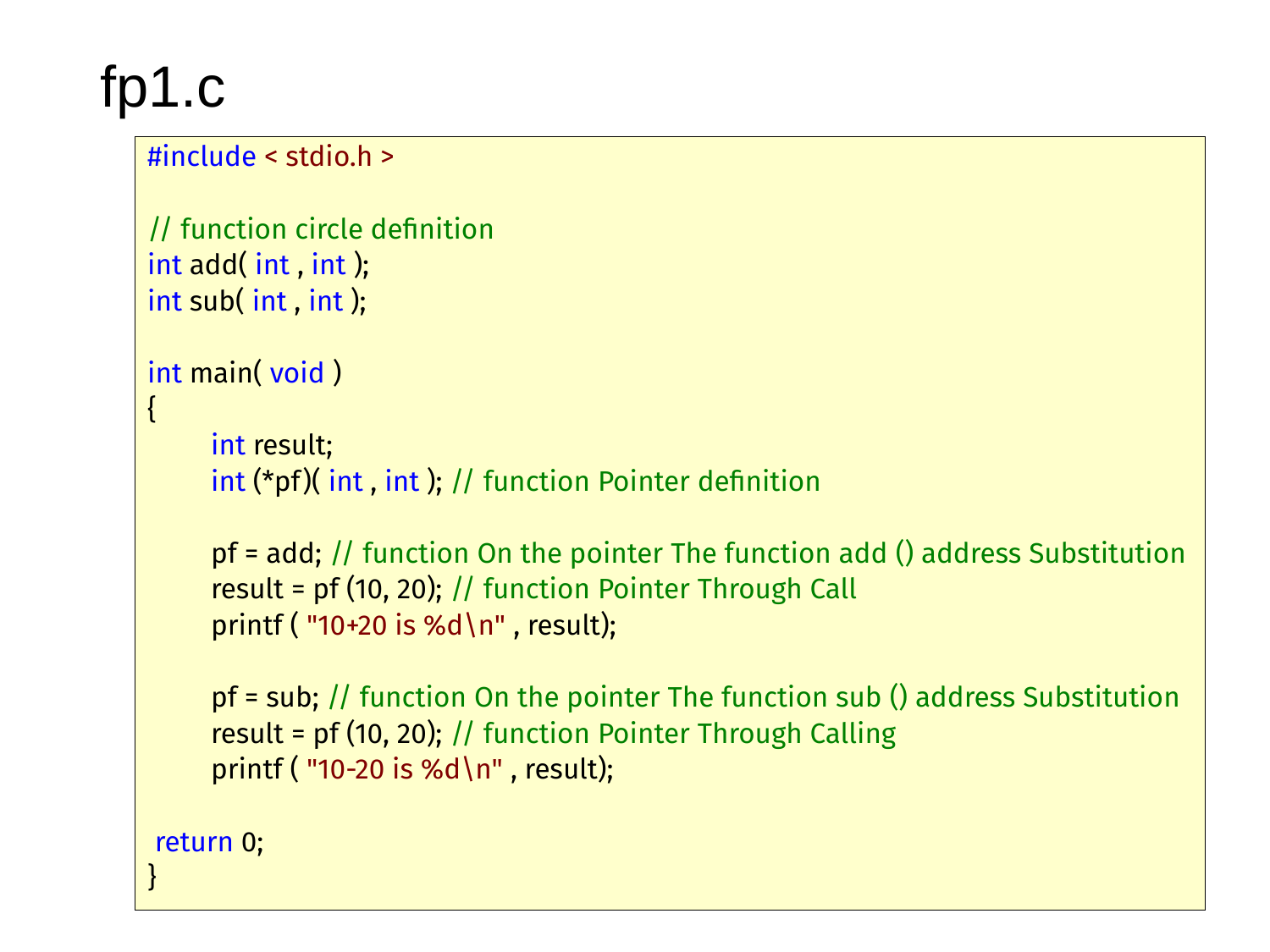

# fp1.c
#include < stdio.h >

// function circle definition
int add( int , int );
int sub( int , int );

int main( void )
{
int result;
int (*pf)( int , int ); // function Pointer definition

pf = add; // function On the pointer The function add () address Substitution
result = pf (10, 20); // function Pointer Through Call
printf ( "10+20 is %d\n" , result);

pf = sub; // function On the pointer The function sub () address Substitution
result = pf (10, 20); // function Pointer Through Calling
printf ( "10-20 is %d\n" , result);

 return 0;
}